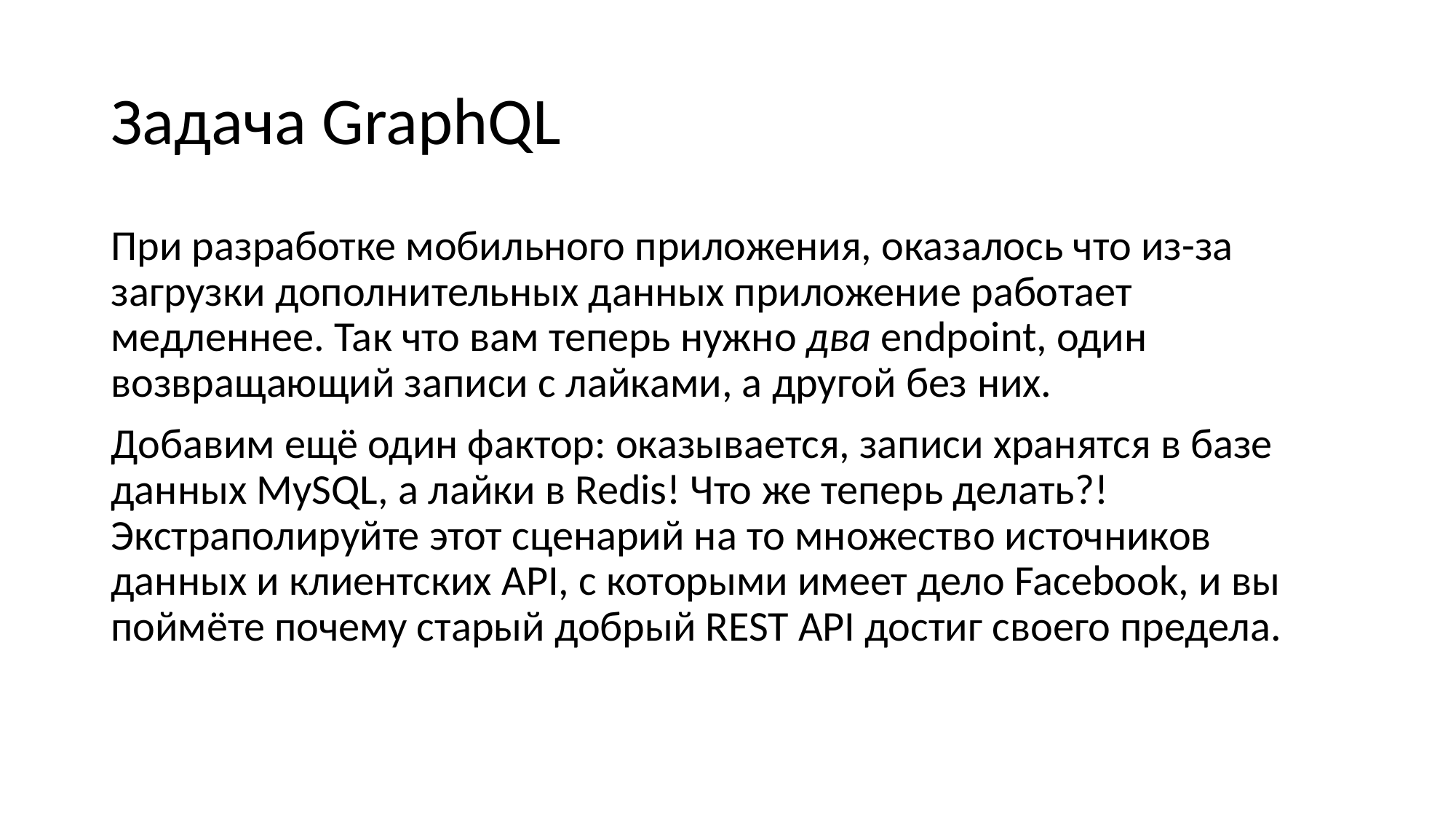

# Задача GraphQL
При разработке мобильного приложения, оказалось что из-за загрузки дополнительных данных приложение работает медленнее. Так что вам теперь нужно два endpoint, один возвращающий записи с лайками, а другой без них.
Добавим ещё один фактор: оказывается, записи хранятся в базе данных MySQL, а лайки в Redis! Что же теперь делать?!
Экстраполируйте этот сценарий на то множество источников данных и клиентских API, с которыми имеет дело Facebook, и вы поймёте почему старый добрый REST API достиг своего предела.